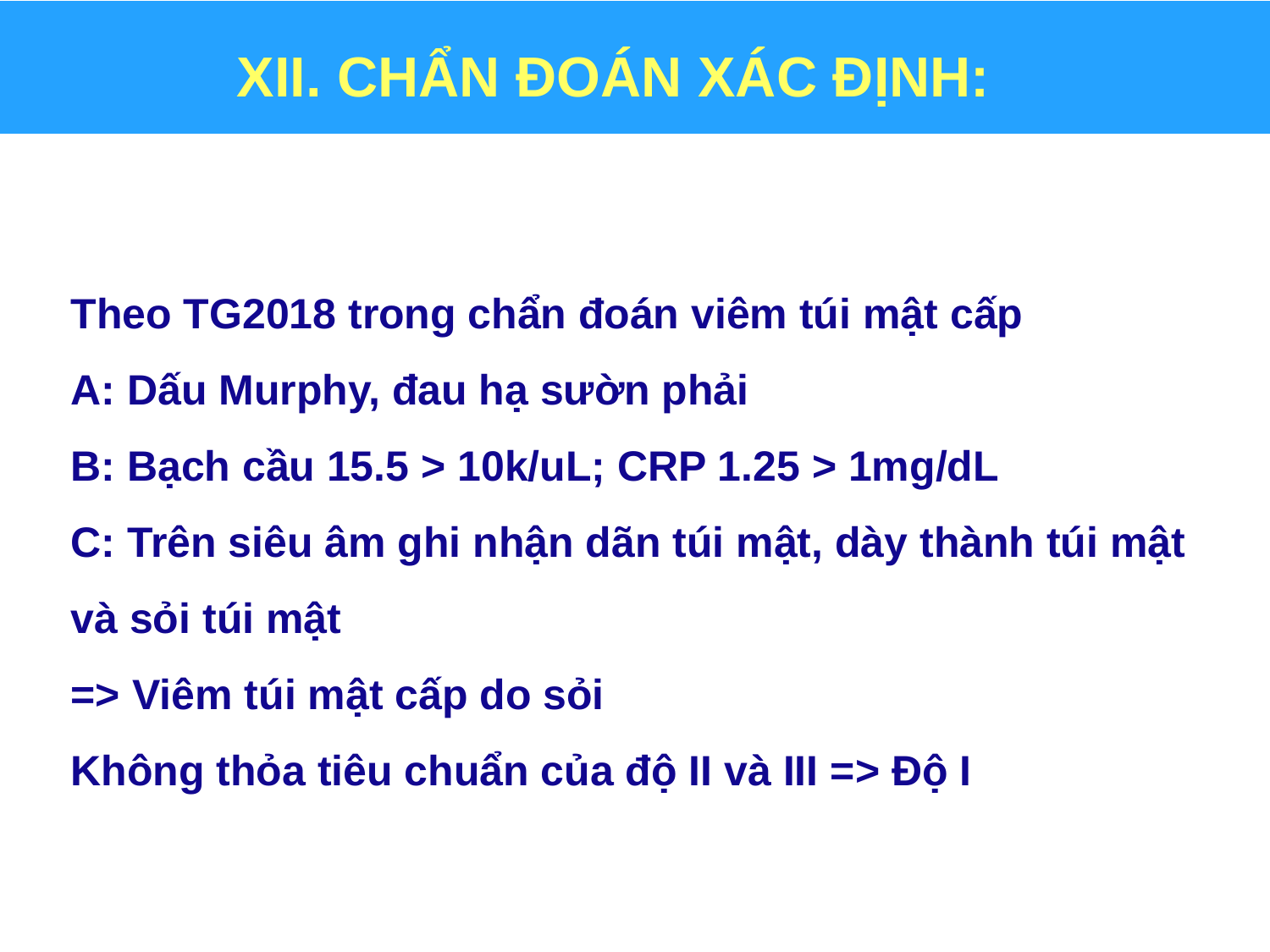

# XII. CHẨN ĐOÁN XÁC ĐỊNH:

Theo TG2018 trong chẩn đoán viêm túi mật cấp
A: Dấu Murphy, đau hạ sườn phải
B: Bạch cầu 15.5 > 10k/uL; CRP 1.25 > 1mg/dL
C: Trên siêu âm ghi nhận dãn túi mật, dày thành túi mật và sỏi túi mật
=> Viêm túi mật cấp do sỏi
Không thỏa tiêu chuẩn của độ II và III => Độ I